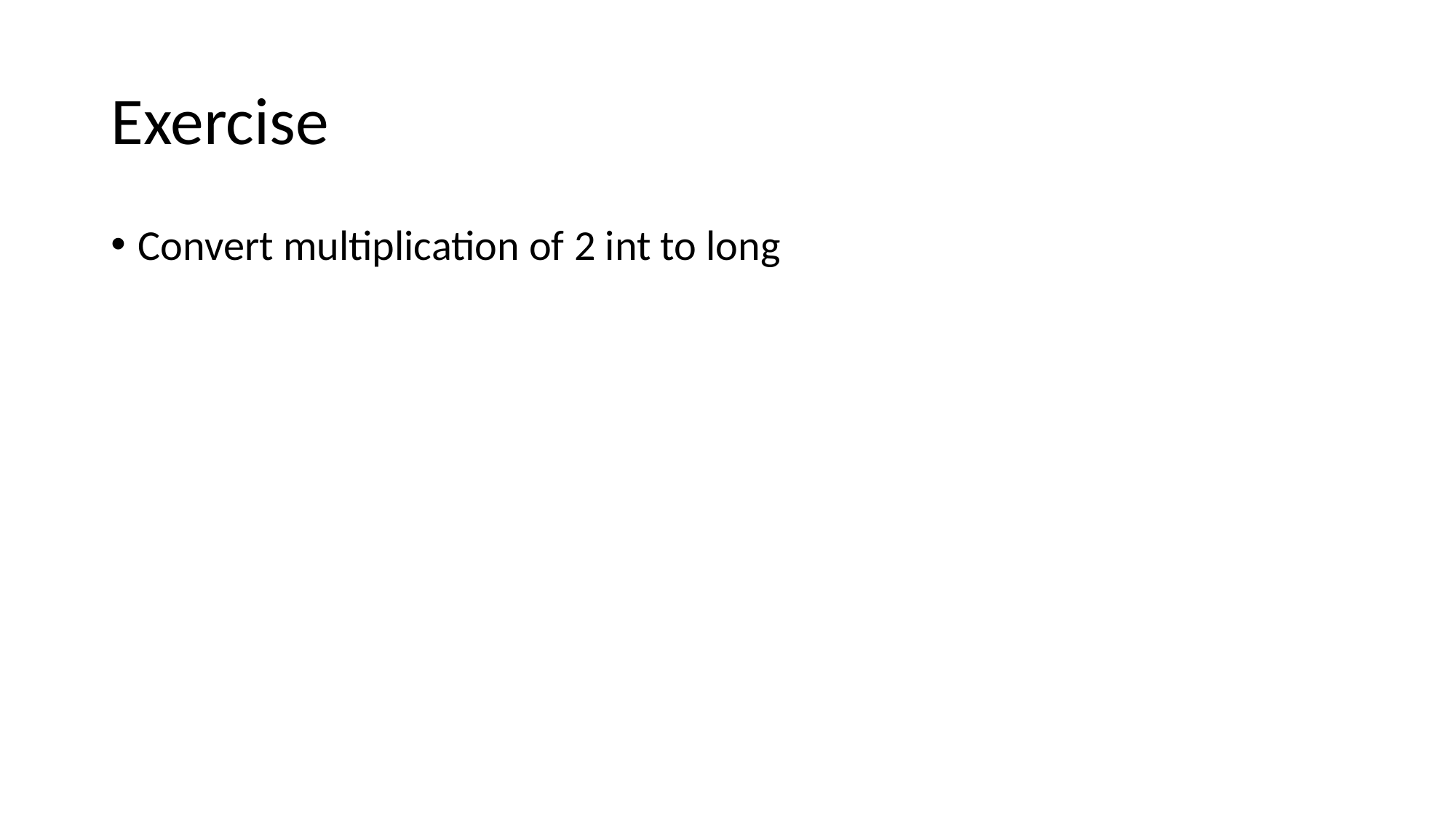

# Exercise
Convert multiplication of 2 int to long